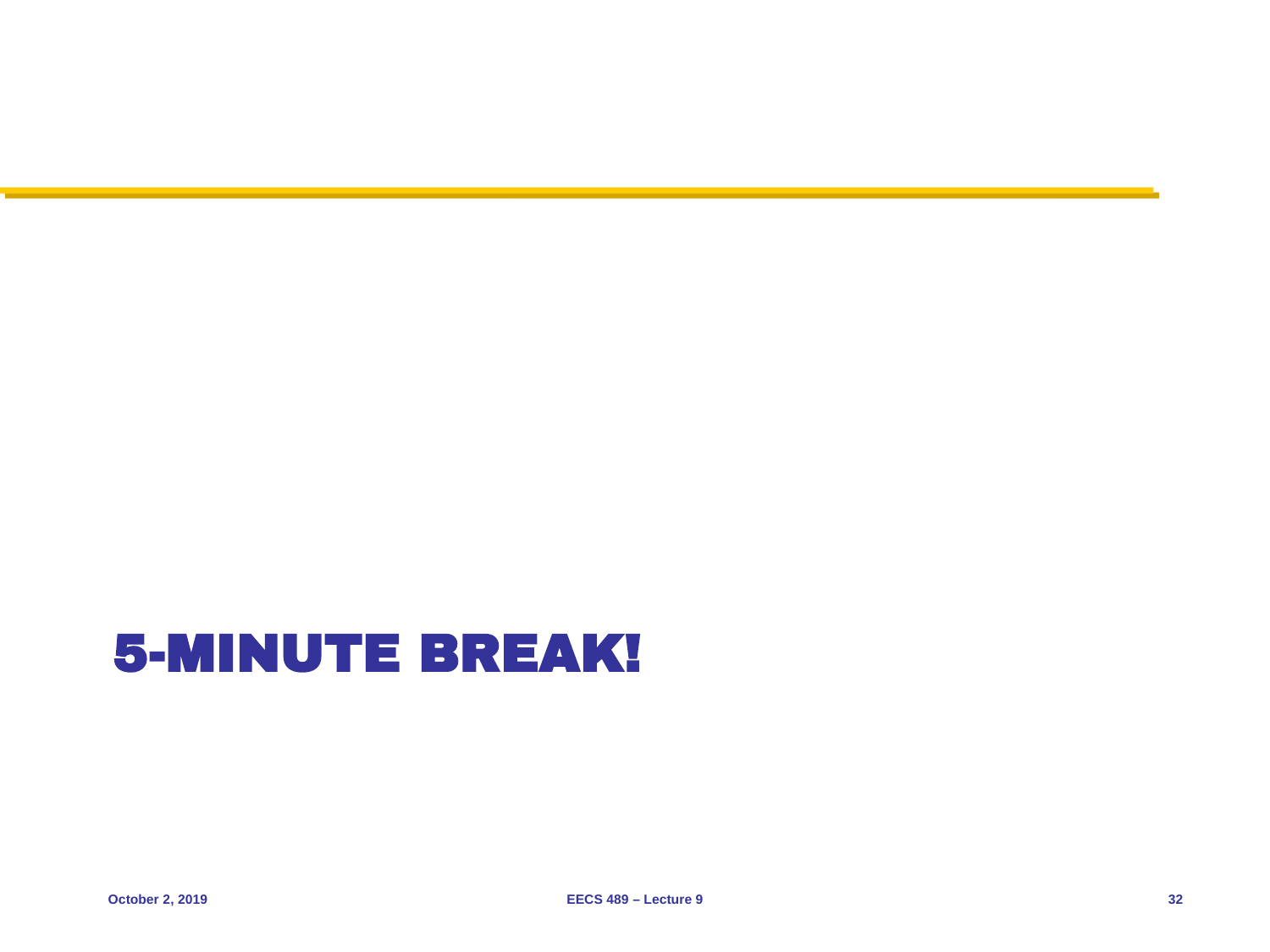

# 5-minute break!
October 2, 2019
EECS 489 – Lecture 9
32